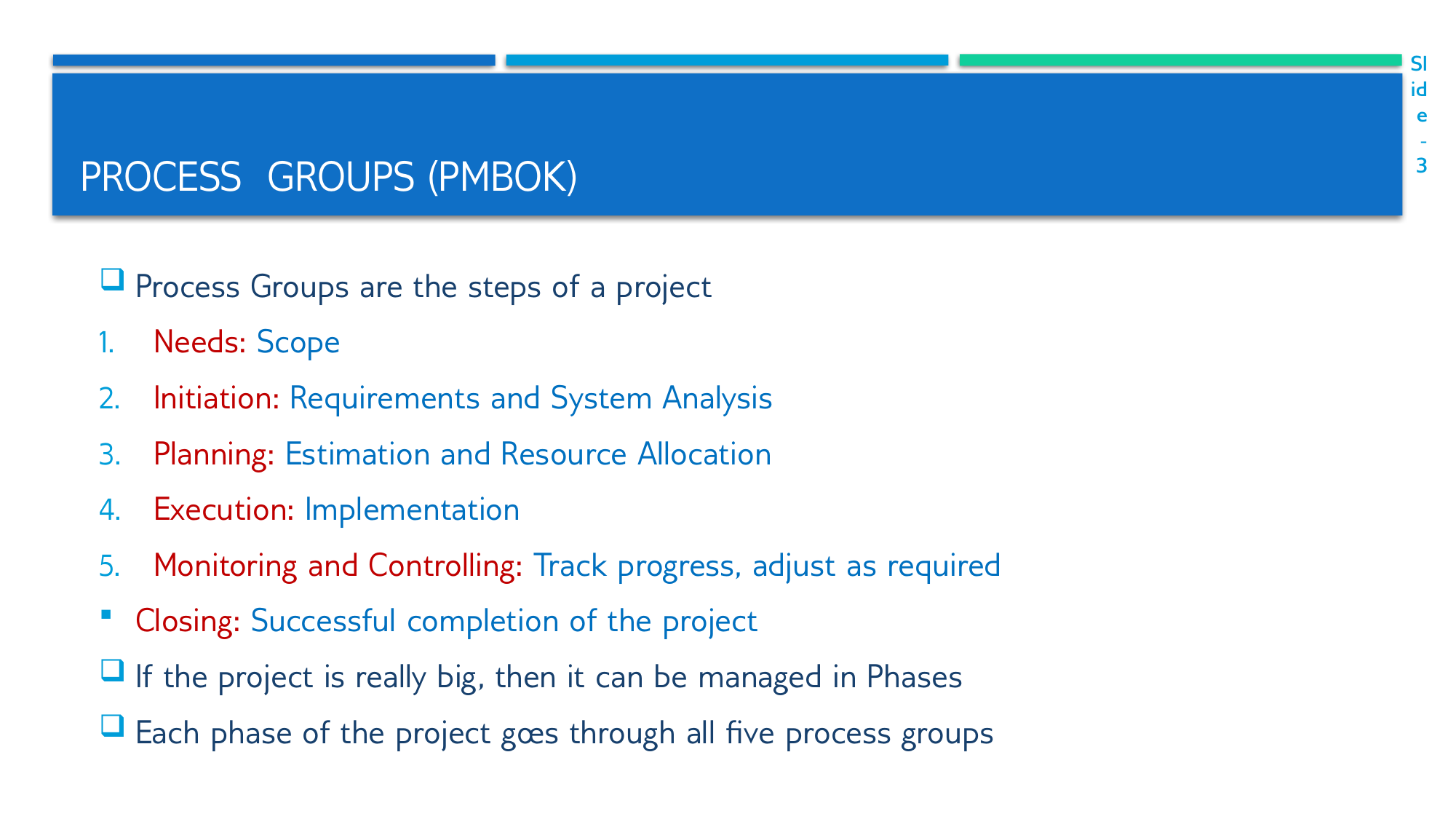

Slide-3
# Process  groups (PMBOK)
Process Groups are the steps of a project
Needs: Scope
Initiation: Requirements and System Analysis
Planning: Estimation and Resource Allocation
Execution: Implementation
Monitoring and Controlling: Track progress, adjust as required
Closing: Successful completion of the project
If the project is really big, then it can be managed in Phases
Each phase of the project goes through all five process groups